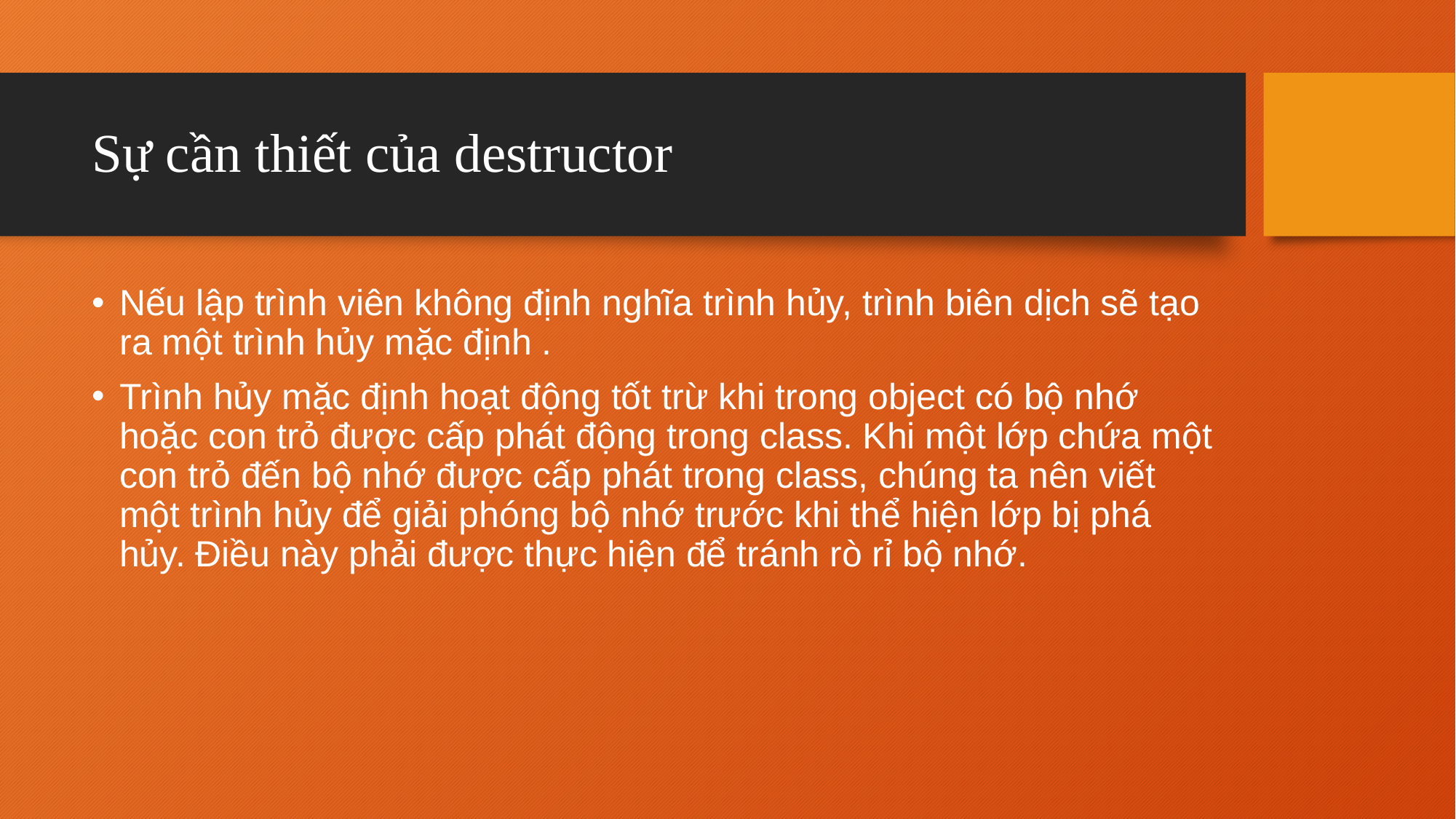

# Sự cần thiết của destructor
Nếu lập trình viên không định nghĩa trình hủy, trình biên dịch sẽ tạo ra một trình hủy mặc định .
Trình hủy mặc định hoạt động tốt trừ khi trong object có bộ nhớ hoặc con trỏ được cấp phát động trong class. Khi một lớp chứa một con trỏ đến bộ nhớ được cấp phát trong class, chúng ta nên viết một trình hủy để giải phóng bộ nhớ trước khi thể hiện lớp bị phá hủy. Điều này phải được thực hiện để tránh rò rỉ bộ nhớ.